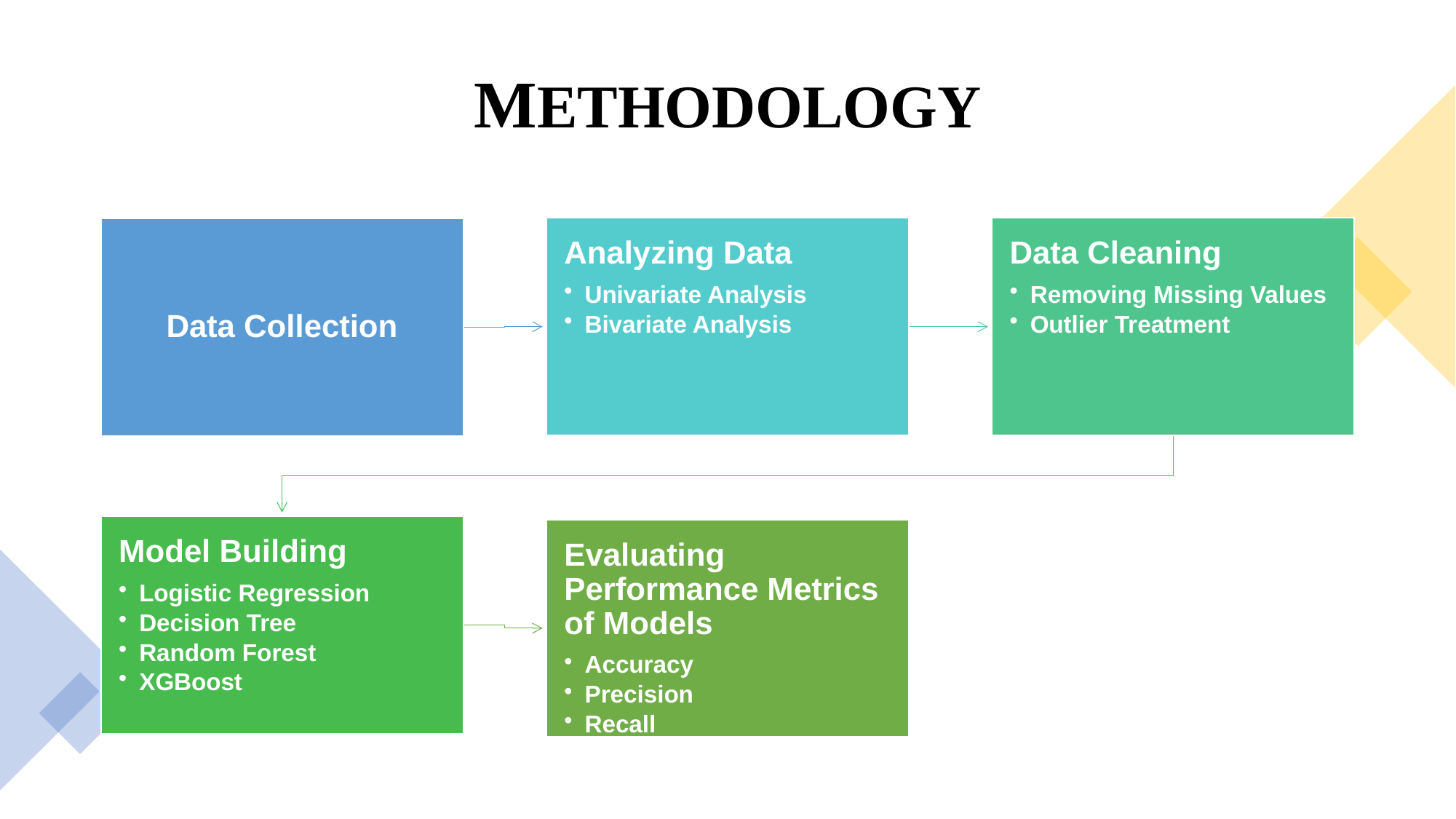

METHODOLOGY

Data Collection

Analyzing Data
Univariate Analysis
Bivariate Analysis

Data Cleaning
Removing Missing Values
Outlier Treatment

Model Building
Logistic Regression
Decision Tree
Random Forest
XGBoost
Evaluating Performance Metrics of Models
Accuracy
Precision
Recall